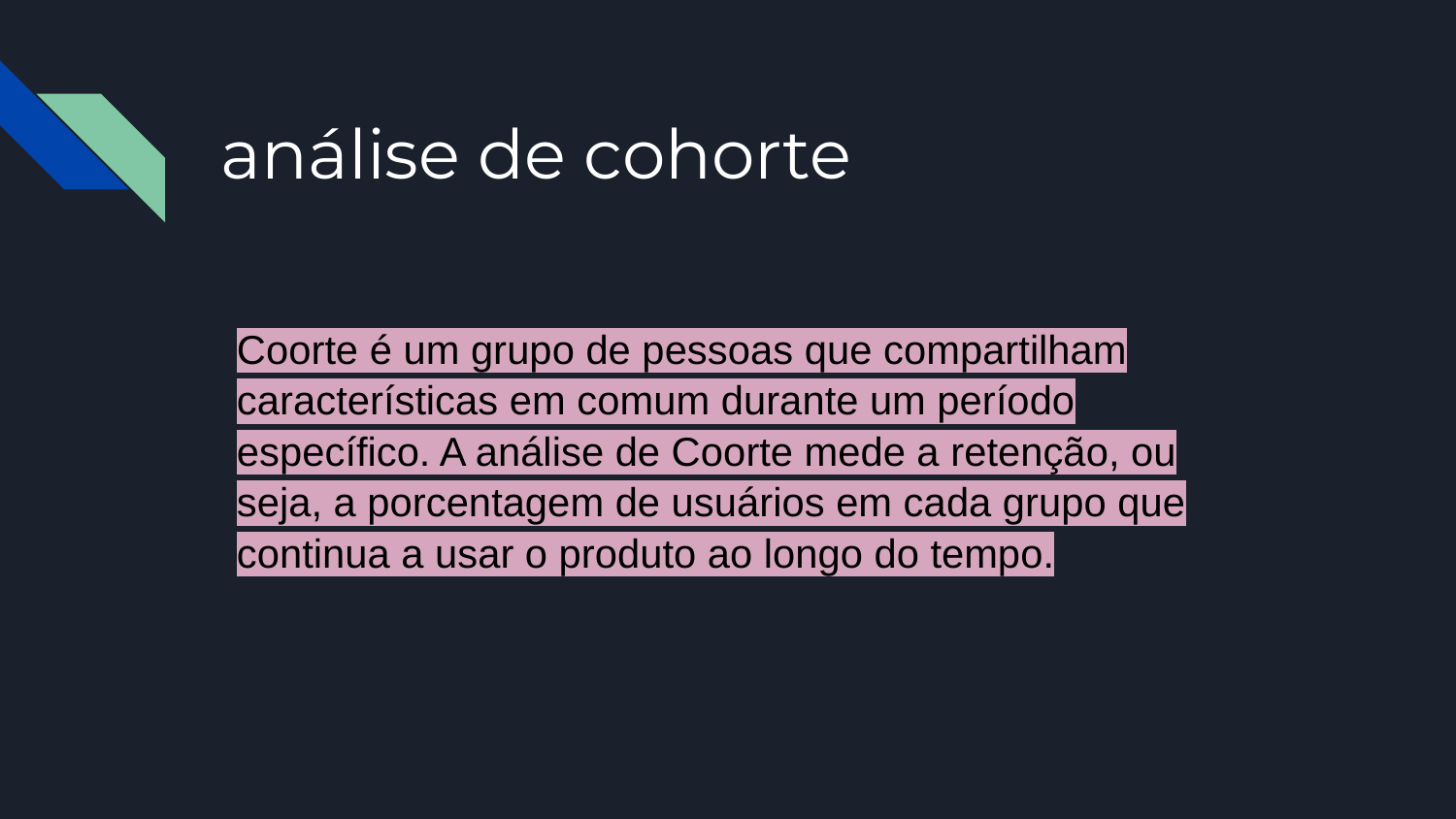

# análise de cohorte
Coorte é um grupo de pessoas que compartilham características em comum durante um período específico. A análise de Coorte mede a retenção, ou seja, a porcentagem de usuários em cada grupo que continua a usar o produto ao longo do tempo.